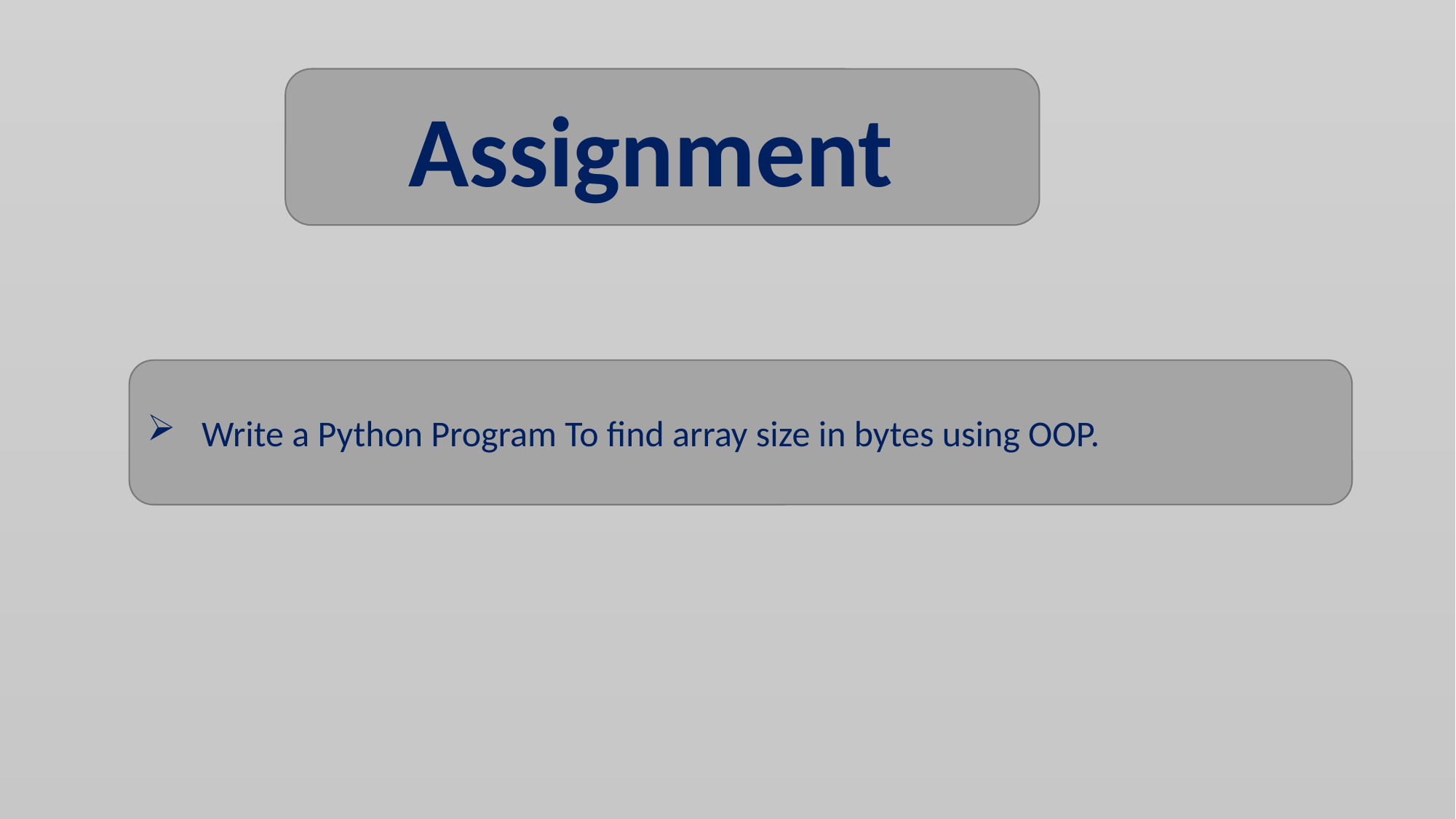

Assignment
Write a Python Program To find array size in bytes using OOP.